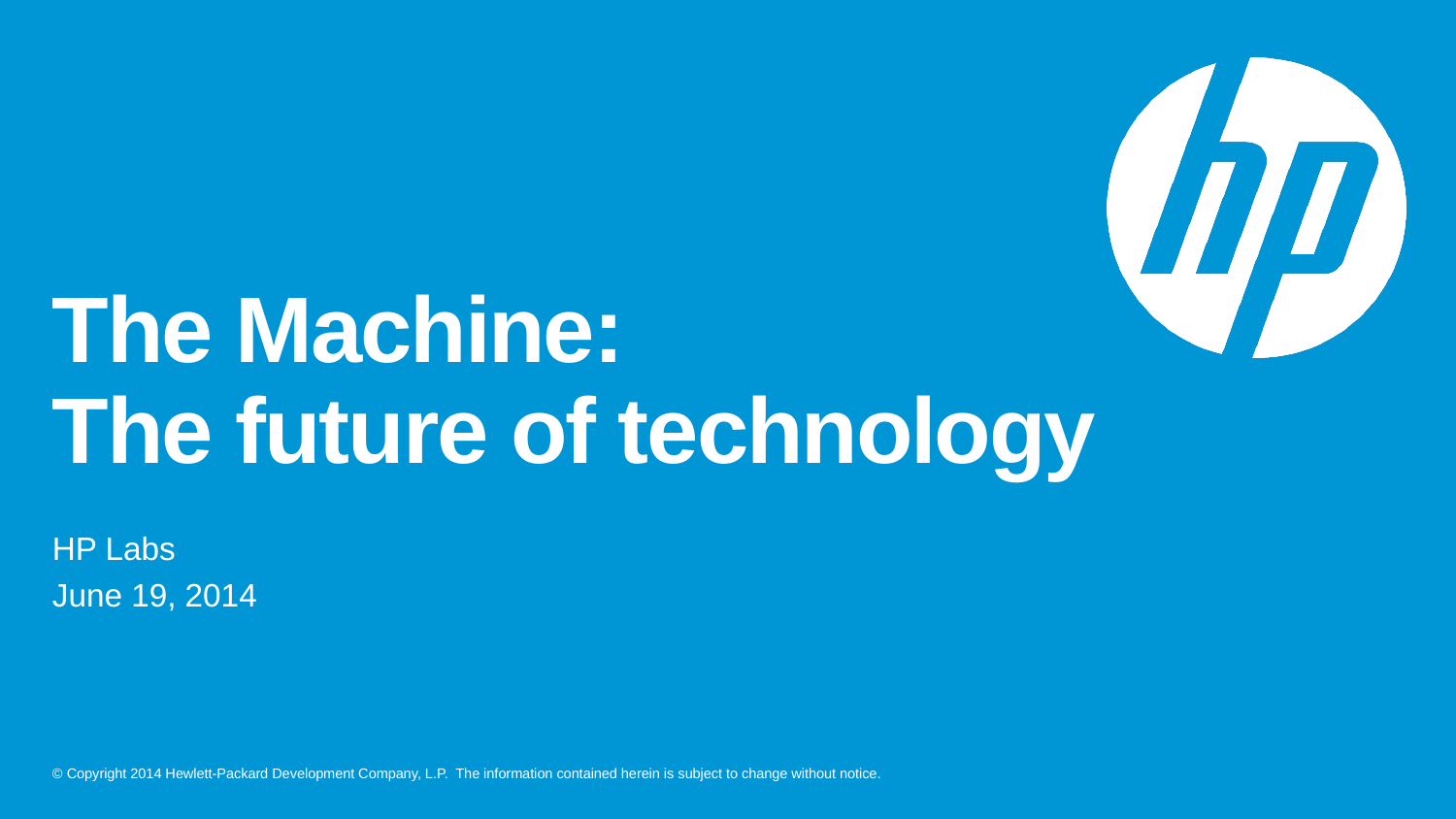

# The Machine: The future of technology
HP Labs
June 19, 2014